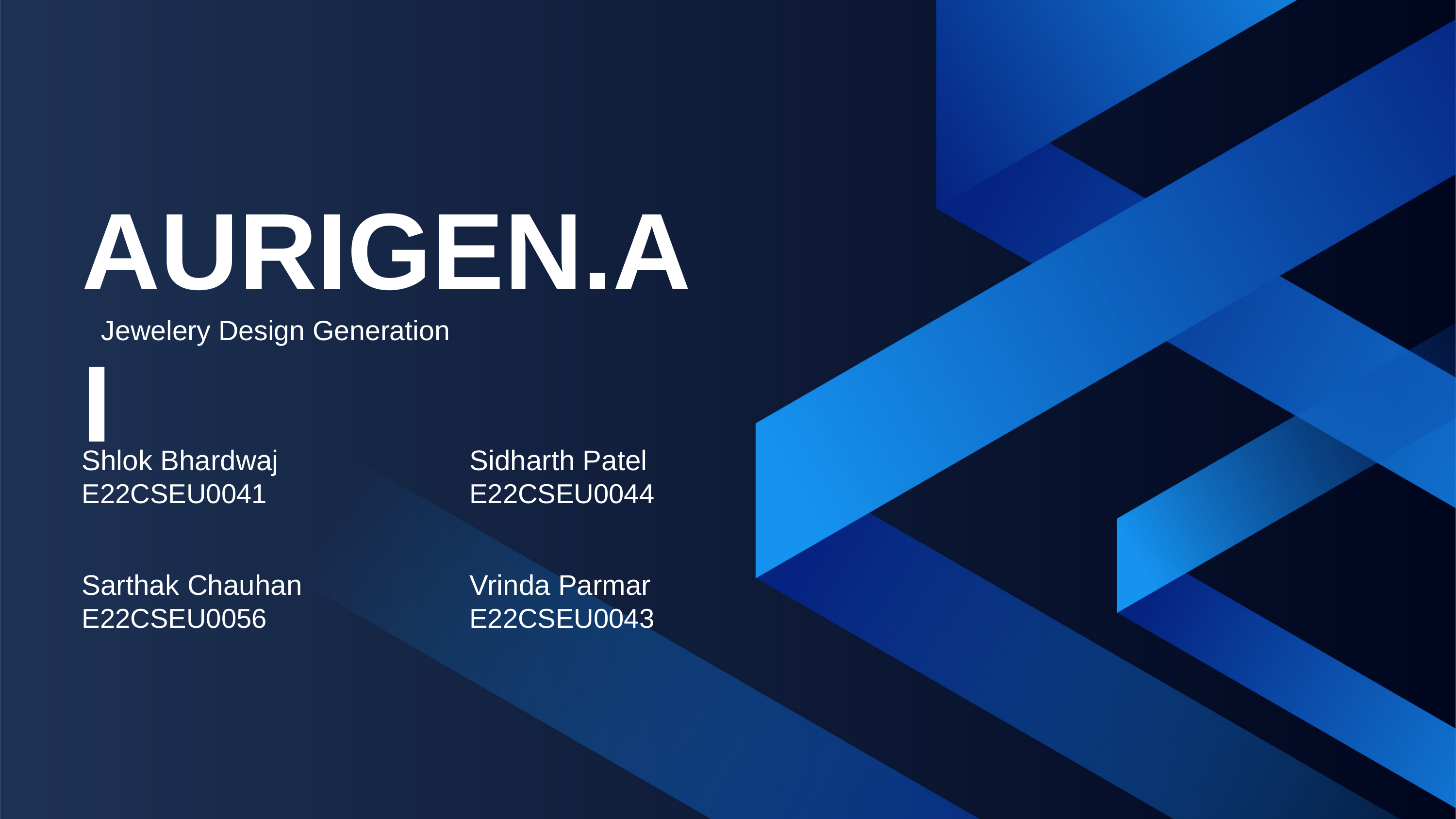

AURIGEN.AI
Jewelery Design Generation
Shlok Bhardwaj
E22CSEU0041
Sidharth Patel
E22CSEU0044
Sarthak Chauhan
E22CSEU0056
Vrinda Parmar
E22CSEU0043